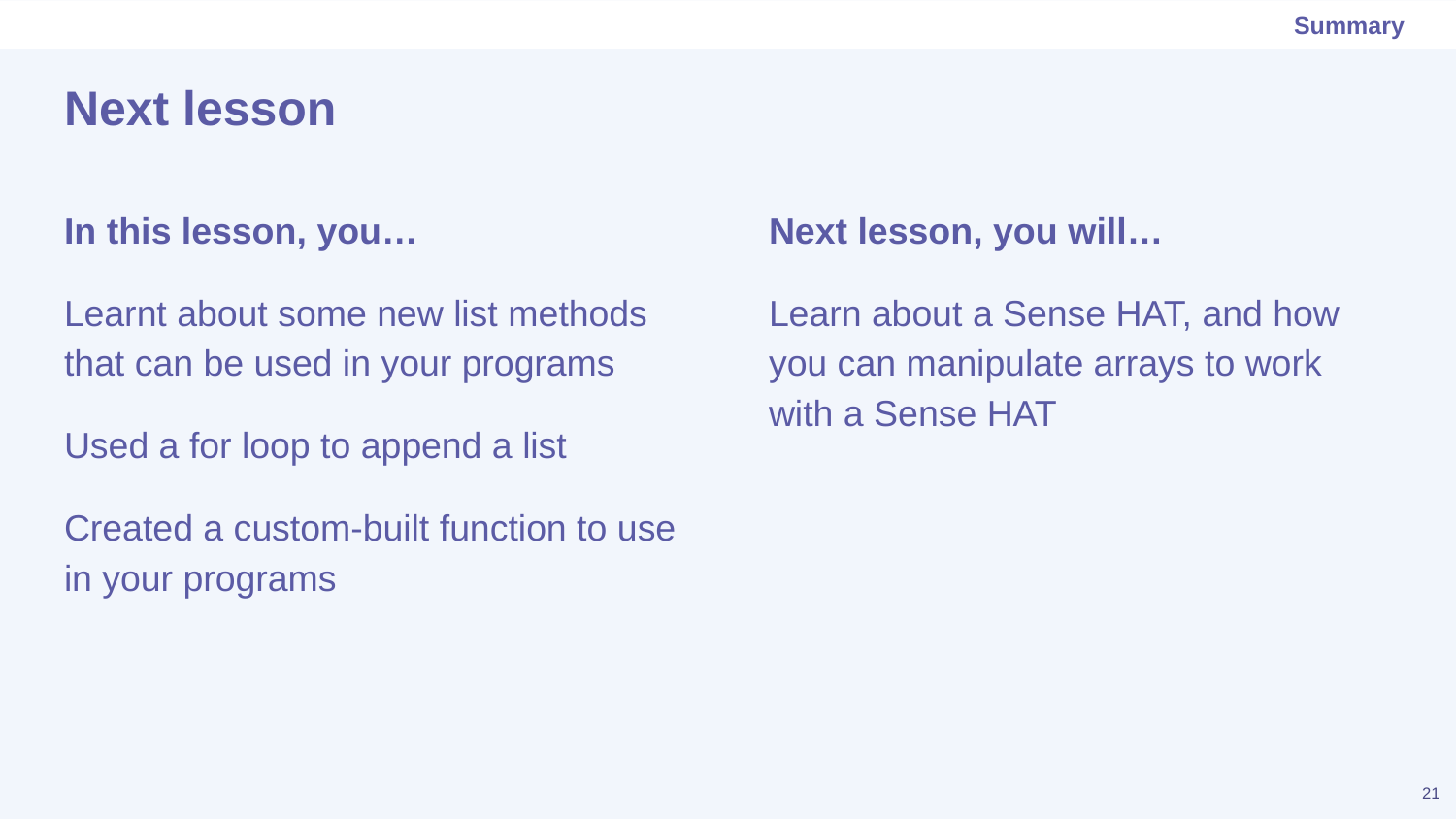

Summary
# Next lesson
Next lesson, you will…
Learn about a Sense HAT, and how you can manipulate arrays to work with a Sense HAT
In this lesson, you…
Learnt about some new list methods that can be used in your programs
Used a for loop to append a list
Created a custom-built function to use in your programs

21